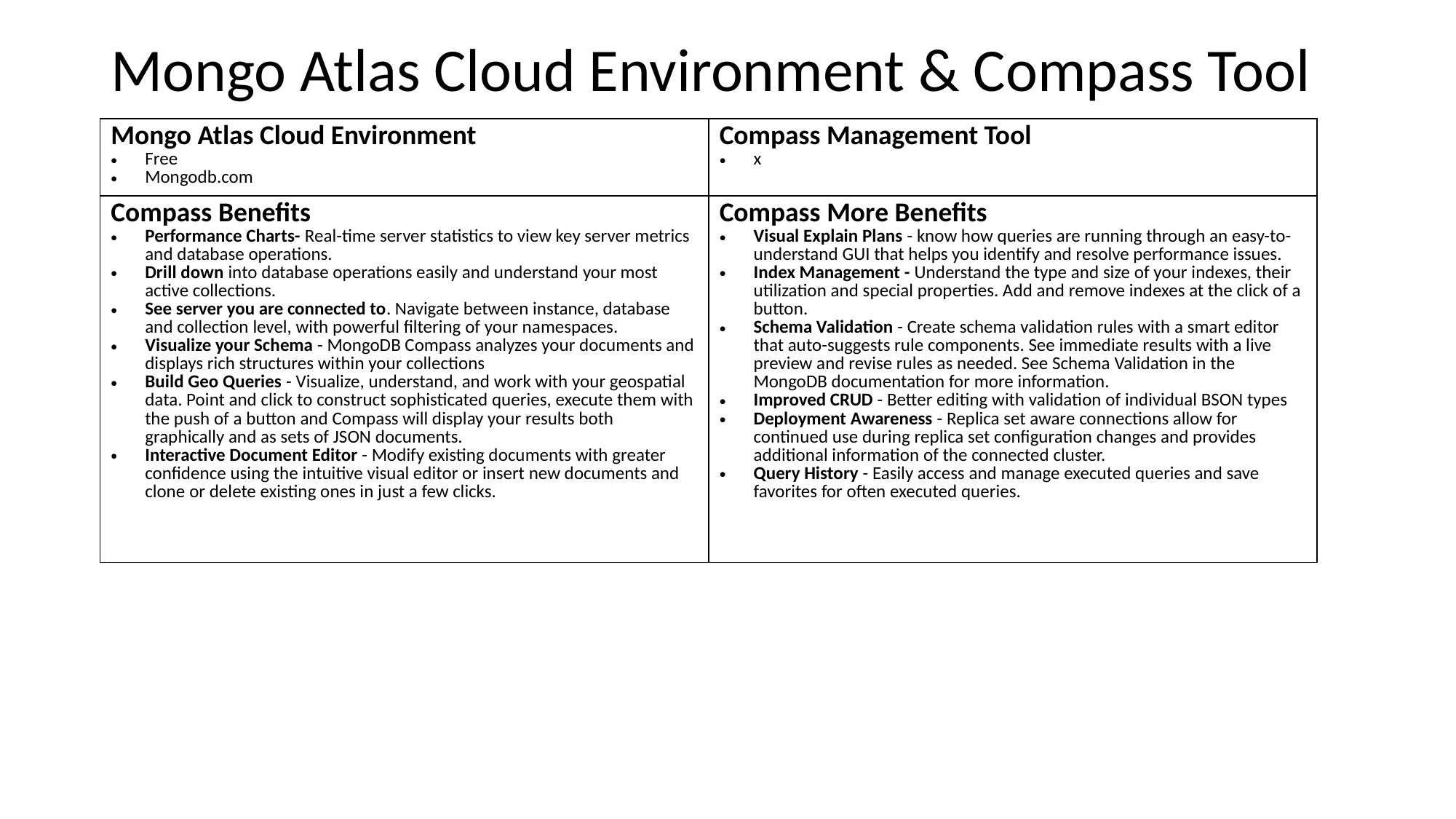

# Mongo Atlas Cloud Environment & Compass Tool
| Mongo Atlas Cloud Environment Free Mongodb.com | Compass Management Tool x |
| --- | --- |
| Compass Benefits Performance Charts- Real-time server statistics to view key server metrics and database operations. Drill down into database operations easily and understand your most active collections. See server you are connected to. Navigate between instance, database and collection level, with powerful filtering of your namespaces. Visualize your Schema - MongoDB Compass analyzes your documents and displays rich structures within your collections Build Geo Queries - Visualize, understand, and work with your geospatial data. Point and click to construct sophisticated queries, execute them with the push of a button and Compass will display your results both graphically and as sets of JSON documents. Interactive Document Editor - Modify existing documents with greater confidence using the intuitive visual editor or insert new documents and clone or delete existing ones in just a few clicks. | Compass More Benefits Visual Explain Plans - know how queries are running through an easy-to-understand GUI that helps you identify and resolve performance issues. Index Management - Understand the type and size of your indexes, their utilization and special properties. Add and remove indexes at the click of a button. Schema Validation - Create schema validation rules with a smart editor that auto-suggests rule components. See immediate results with a live preview and revise rules as needed. See Schema Validation in the MongoDB documentation for more information. Improved CRUD - Better editing with validation of individual BSON types Deployment Awareness - Replica set aware connections allow for continued use during replica set configuration changes and provides additional information of the connected cluster. Query History - Easily access and manage executed queries and save favorites for often executed queries. |